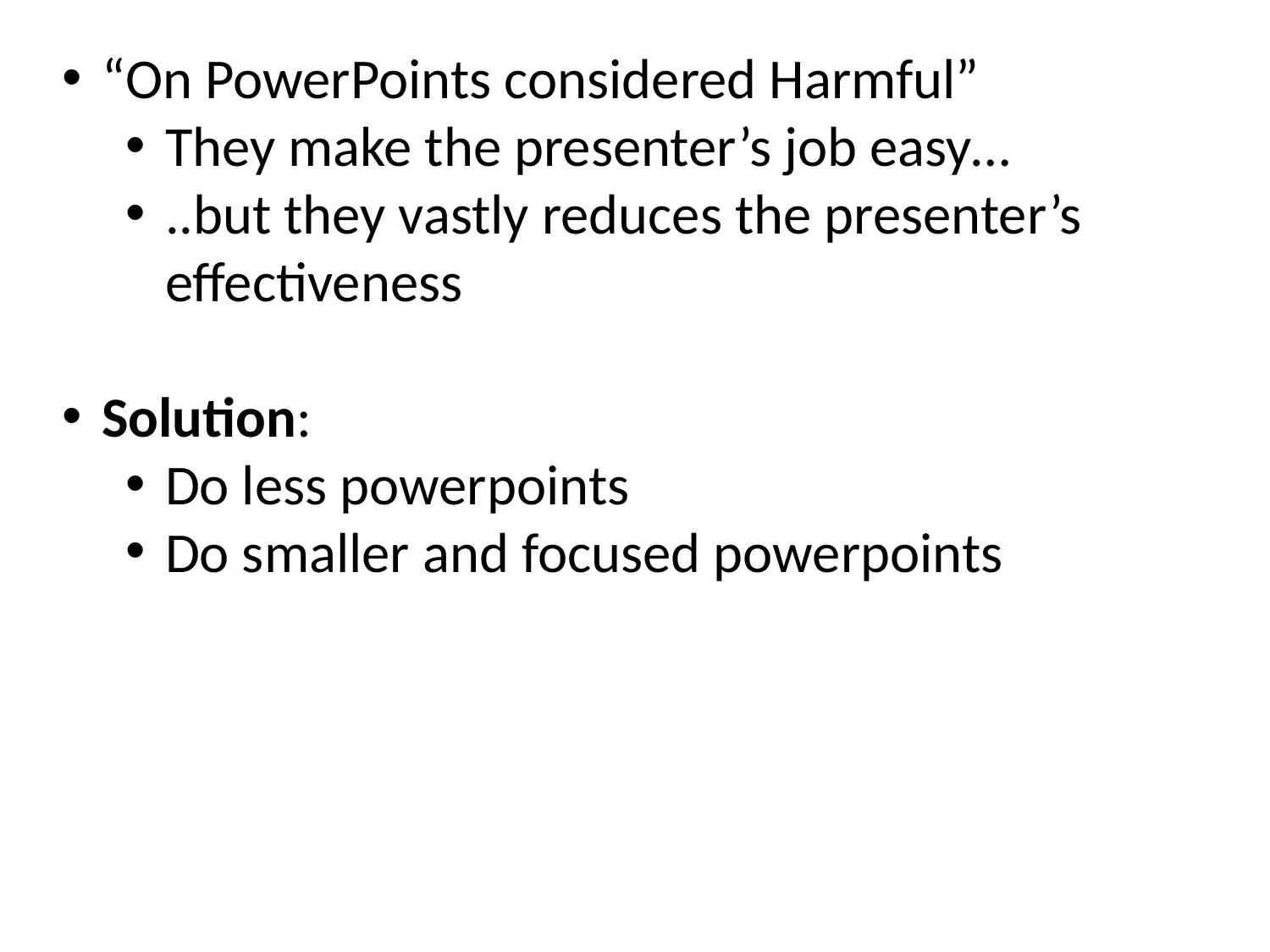

“On PowerPoints considered Harmful”
They make the presenter’s job easy…
..but they vastly reduces the presenter’s effectiveness

Solution:
Do less powerpoints
Do smaller and focused powerpoints